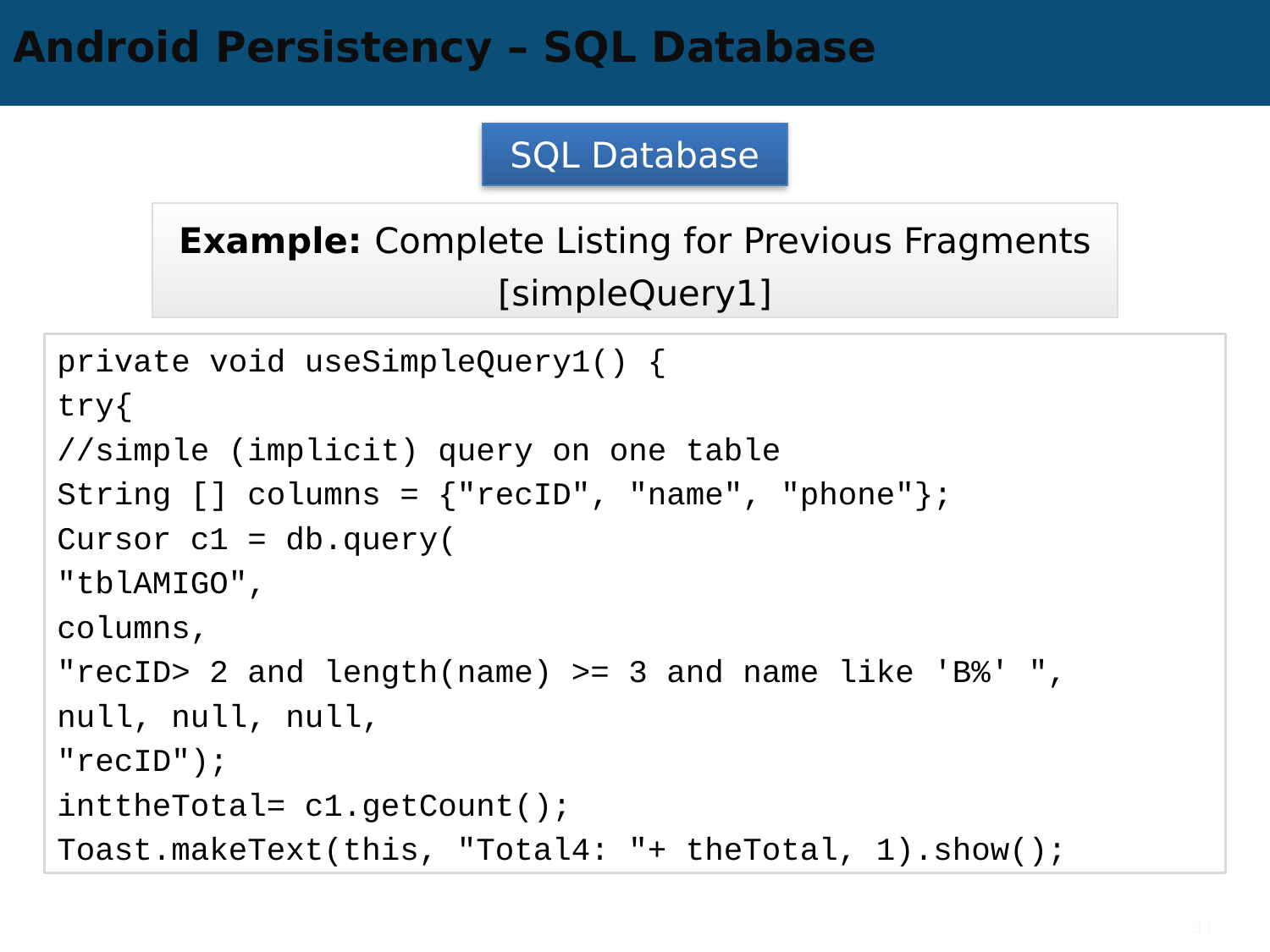

# Android Persistency – SQL Database
SQL Database
Example: Complete Listing for Previous Fragments
[simpleQuery1]
private void useSimpleQuery1() {
try{
//simple (implicit) query on one table
String [] columns = {"recID", "name", "phone"};
Cursor c1 = db.query(
"tblAMIGO",
columns,
"recID> 2 and length(name) >= 3 and name like 'B%' ",
null, null, null,
"recID");
inttheTotal= c1.getCount();
Toast.makeText(this, "Total4: "+ theTotal, 1).show();